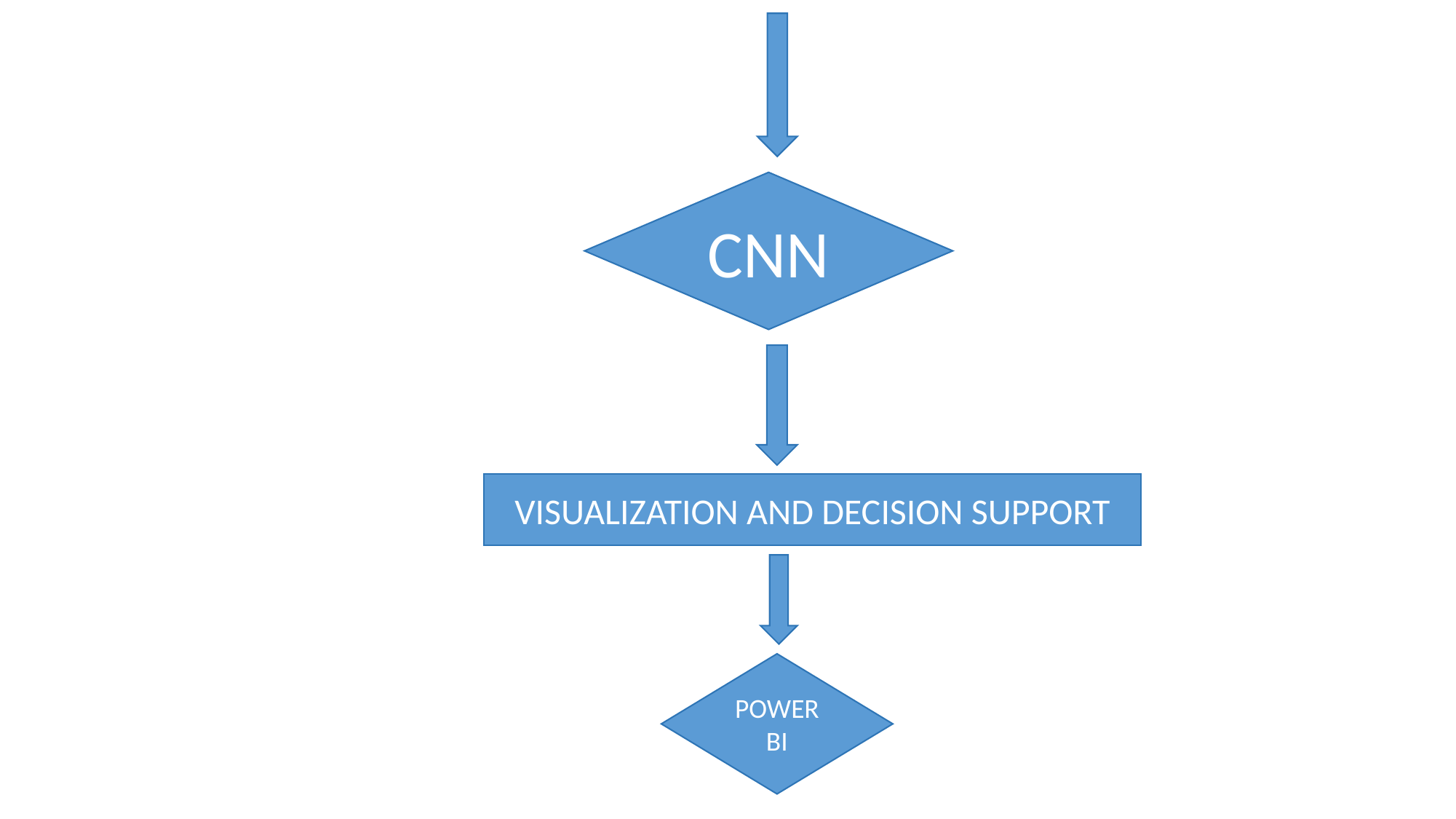

#
CNN

VISUALIZATION AND DECISION SUPPORT

POWER BI